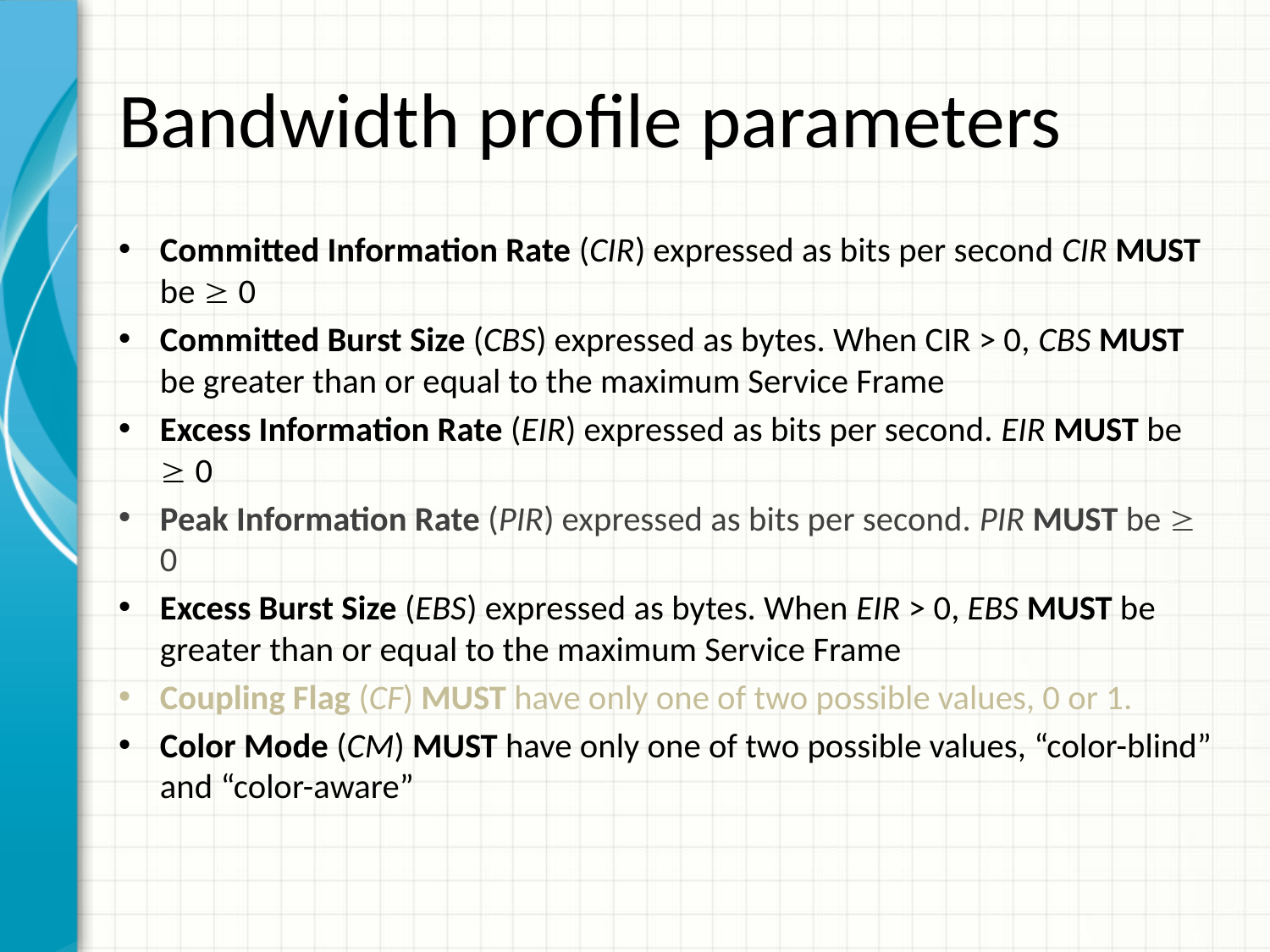

# Bandwidth profile parameters
Committed Information Rate (CIR) expressed as bits per second CIR MUST be ≥ 0
Committed Burst Size (CBS) expressed as bytes. When CIR > 0, CBS MUST be greater than or equal to the maximum Service Frame
Excess Information Rate (EIR) expressed as bits per second. EIR MUST be ≥ 0
Peak Information Rate (PIR) expressed as bits per second. PIR MUST be ≥ 0
Excess Burst Size (EBS) expressed as bytes. When EIR > 0, EBS MUST be greater than or equal to the maximum Service Frame
Coupling Flag (CF) MUST have only one of two possible values, 0 or 1.
Color Mode (CM) MUST have only one of two possible values, “color-blind” and “color-aware”